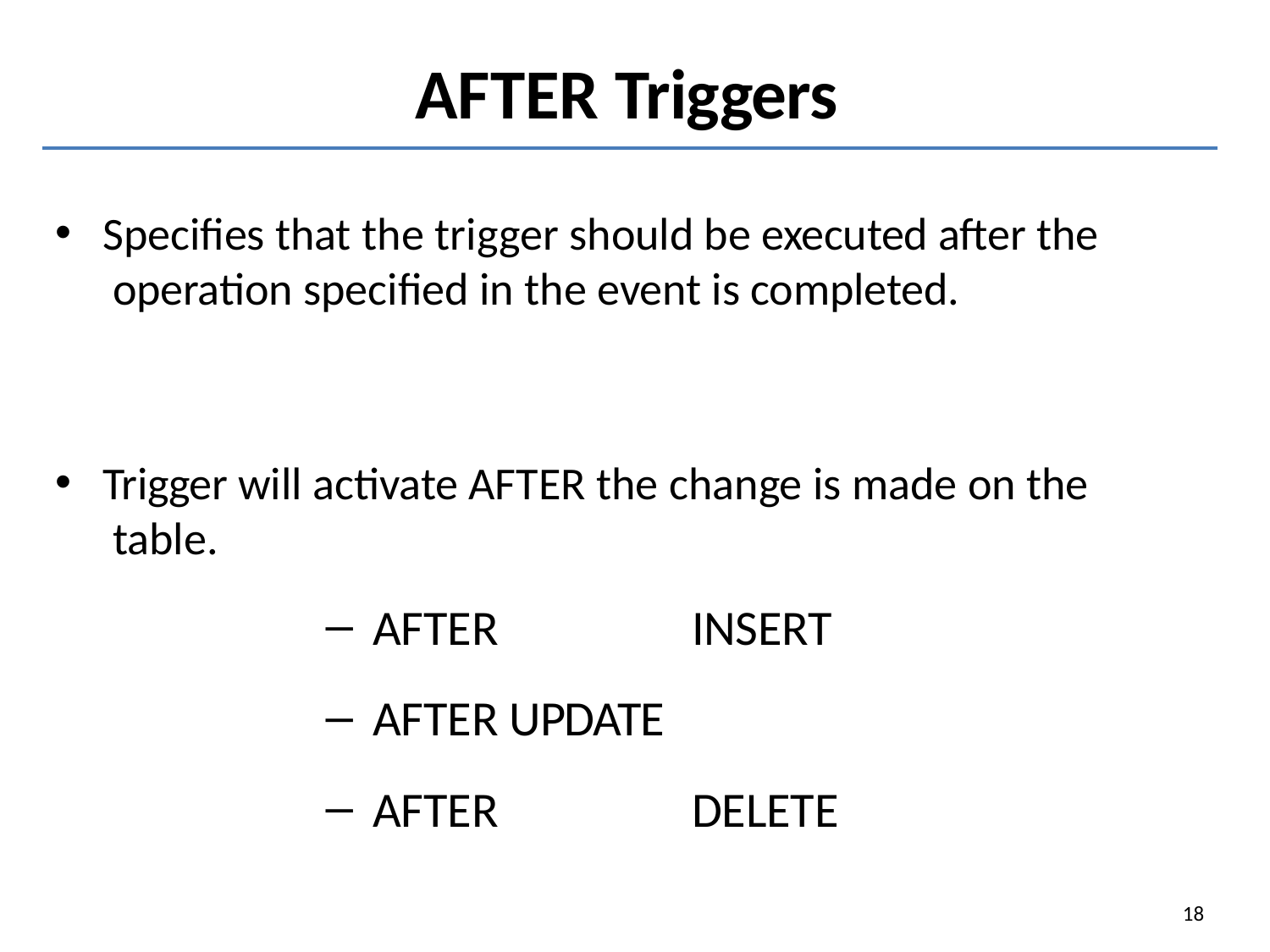

# AFTER Triggers
Specifies that the trigger should be executed after the  operation specified in the event is completed.
Trigger will activate AFTER the change is made on the  table.
AFTER	INSERT
AFTER UPDATE
AFTER	DELETE
18